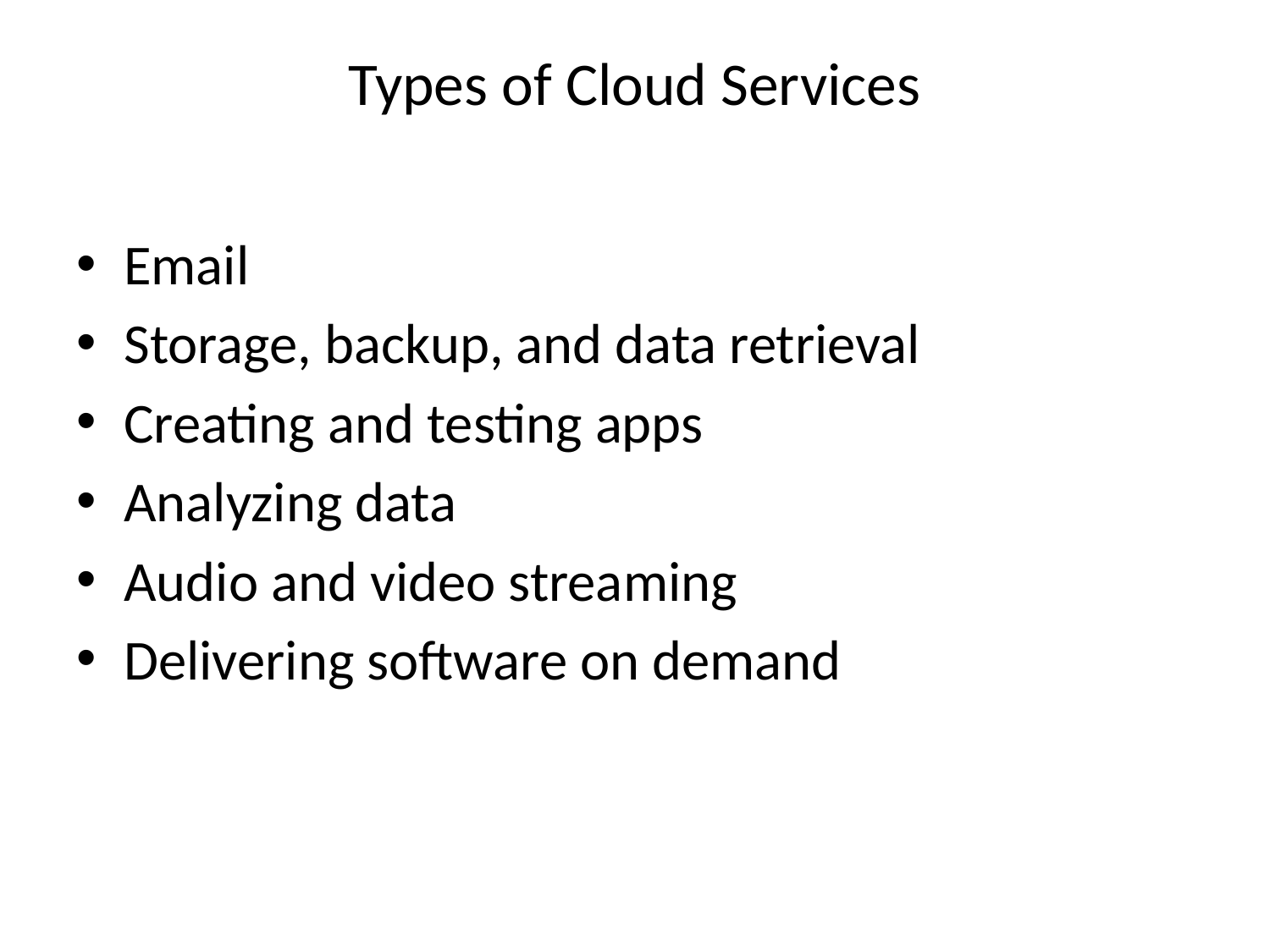

# Types of Cloud Services
Email
Storage, backup, and data retrieval
Creating and testing apps
Analyzing data
Audio and video streaming
Delivering software on demand